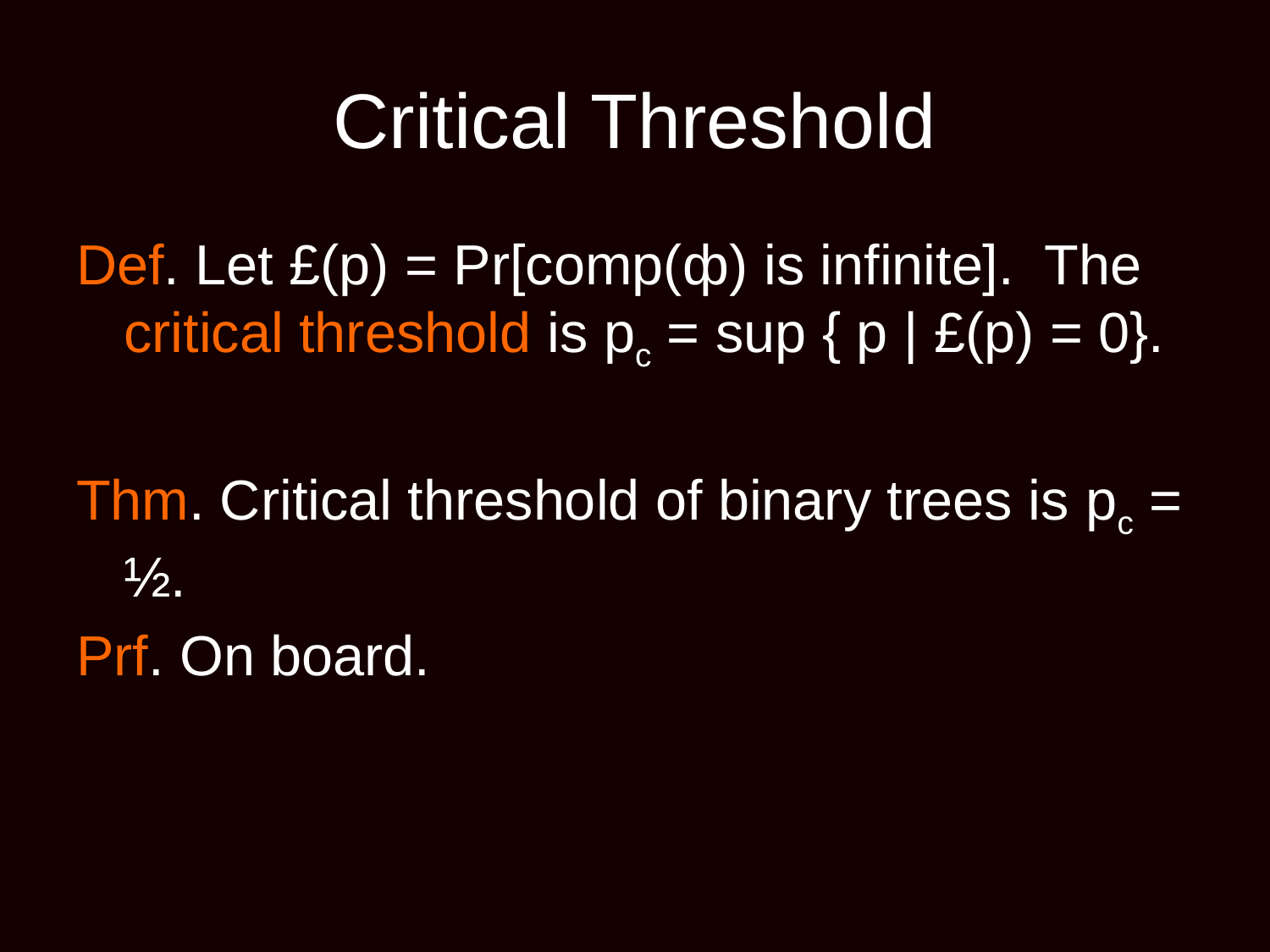

# Critical Threshold
Def. Let £(p) = Pr[comp(ф) is infinite].  The critical threshold is pc = sup { p | £(p) = 0}.

Thm. Critical threshold of binary trees is pc = ½.
Prf. On board.